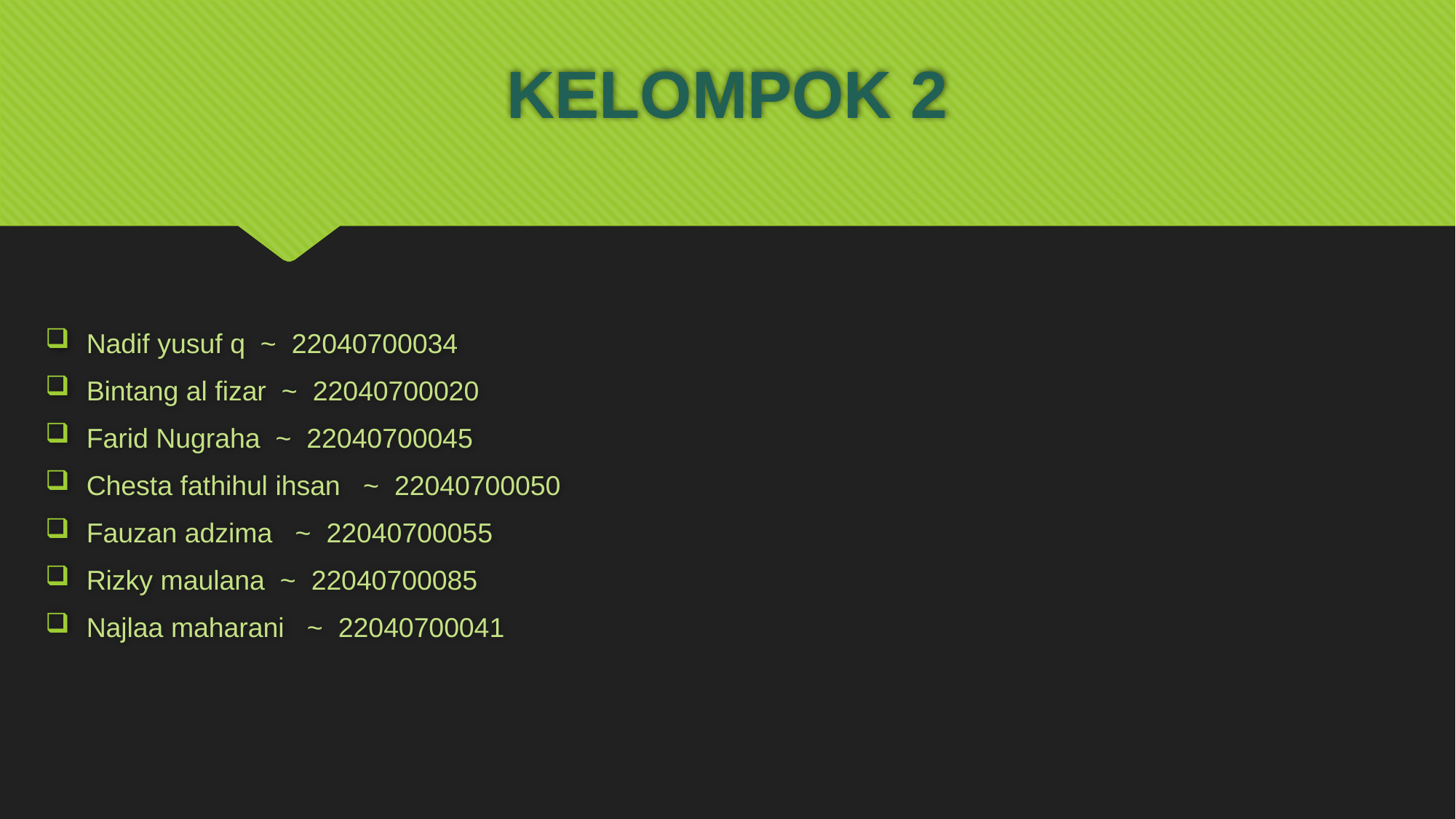

# KELOMPOK 2
Nadif yusuf q  ~  22040700034
Bintang al fizar  ~  22040700020
Farid Nugraha  ~  22040700045
Chesta fathihul ihsan   ~  22040700050
Fauzan adzima   ~  22040700055
Rizky maulana  ~  22040700085
Najlaa maharani   ~  22040700041